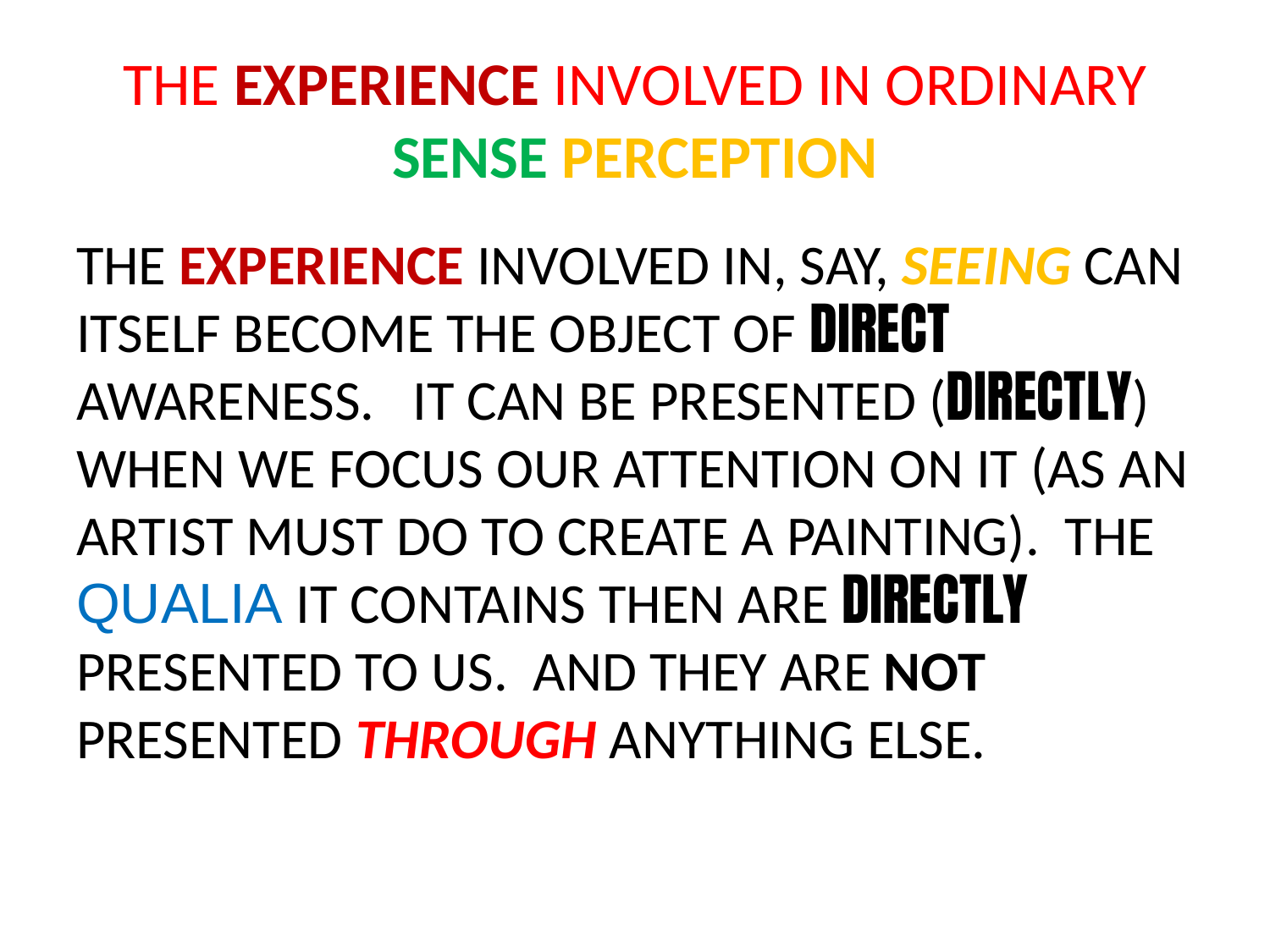

# THE EXPERIENCE INVOLVED IN ORDINARY SENSE PERCEPTION
THE EXPERIENCE INVOLVED IN, SAY, SEEING CAN ITSELF BECOME THE OBJECT OF DIRECT AWARENESS.   IT CAN BE PRESENTED (DIRECTLY) WHEN WE FOCUS OUR ATTENTION ON IT (AS AN ARTIST MUST DO TO CREATE A PAINTING).  THE QUALIA IT CONTAINS THEN ARE DIRECTLY PRESENTED TO US.  AND THEY ARE NOT PRESENTED THROUGH ANYTHING ELSE.